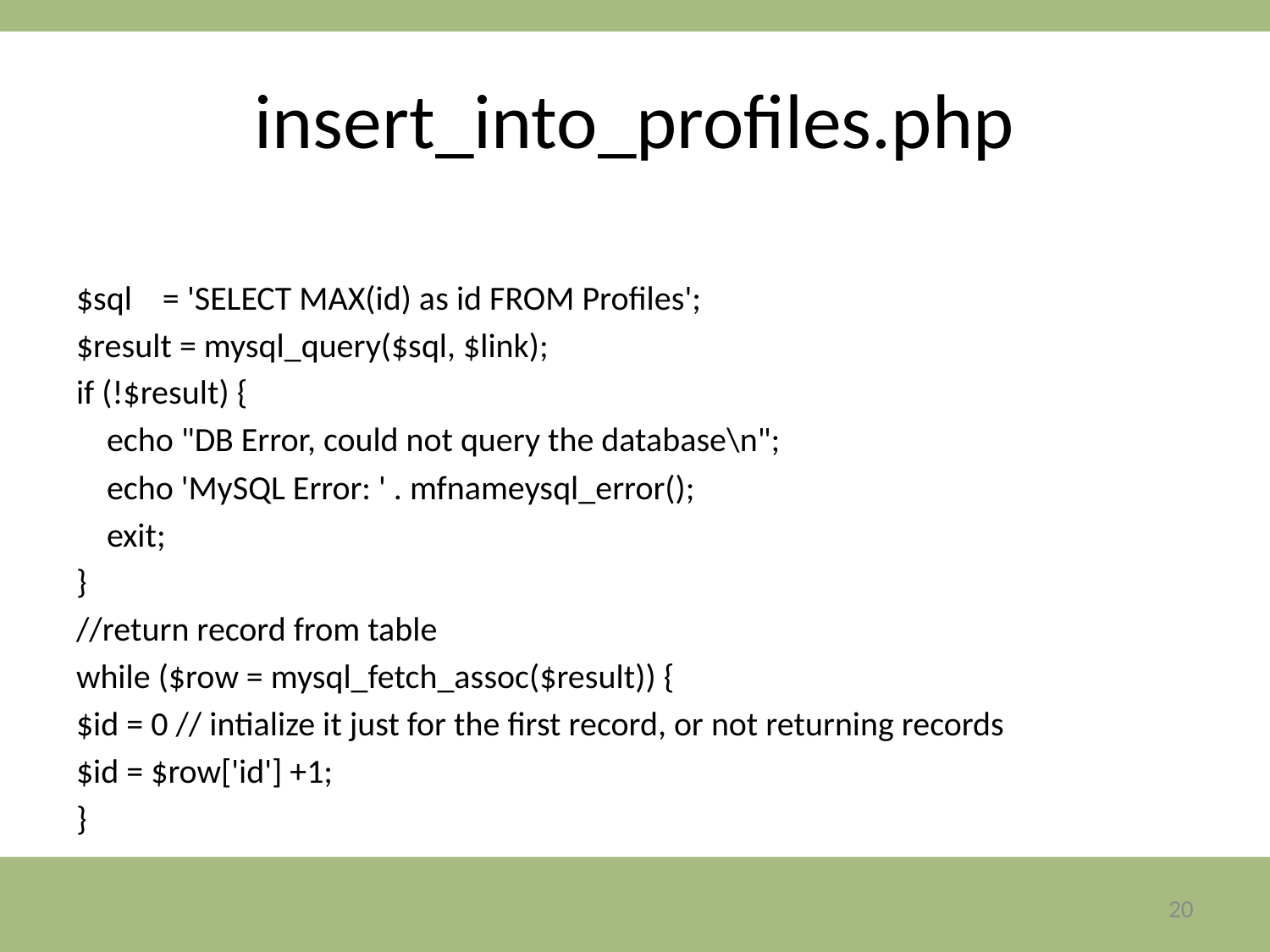

# insert_into_profiles.php

$sql    = 'SELECT MAX(id) as id FROM Profiles';
$result = mysql_query($sql, $link);
if (!$result) {
    echo "DB Error, could not query the database\n";
    echo 'MySQL Error: ' . mfnameysql_error();
    exit;
}
//return record from table
while ($row = mysql_fetch_assoc($result)) {
$id = 0 // intialize it just for the first record, or not returning records
$id = $row['id'] +1;
}
20